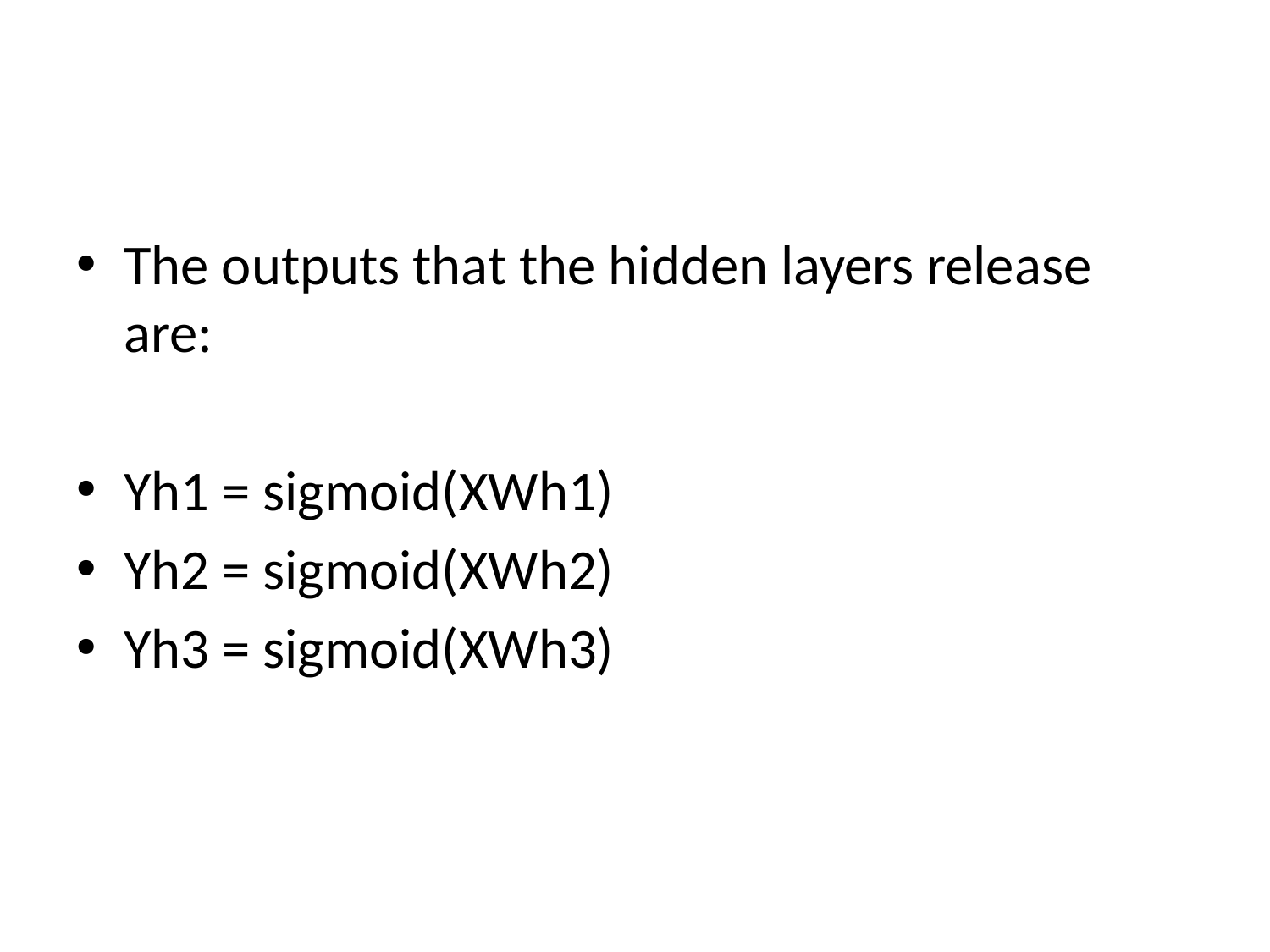

#
The outputs that the hidden layers release are:

Yh1 = sigmoid(XWh1)
Yh2 = sigmoid(XWh2)
Yh3 = sigmoid(XWh3)